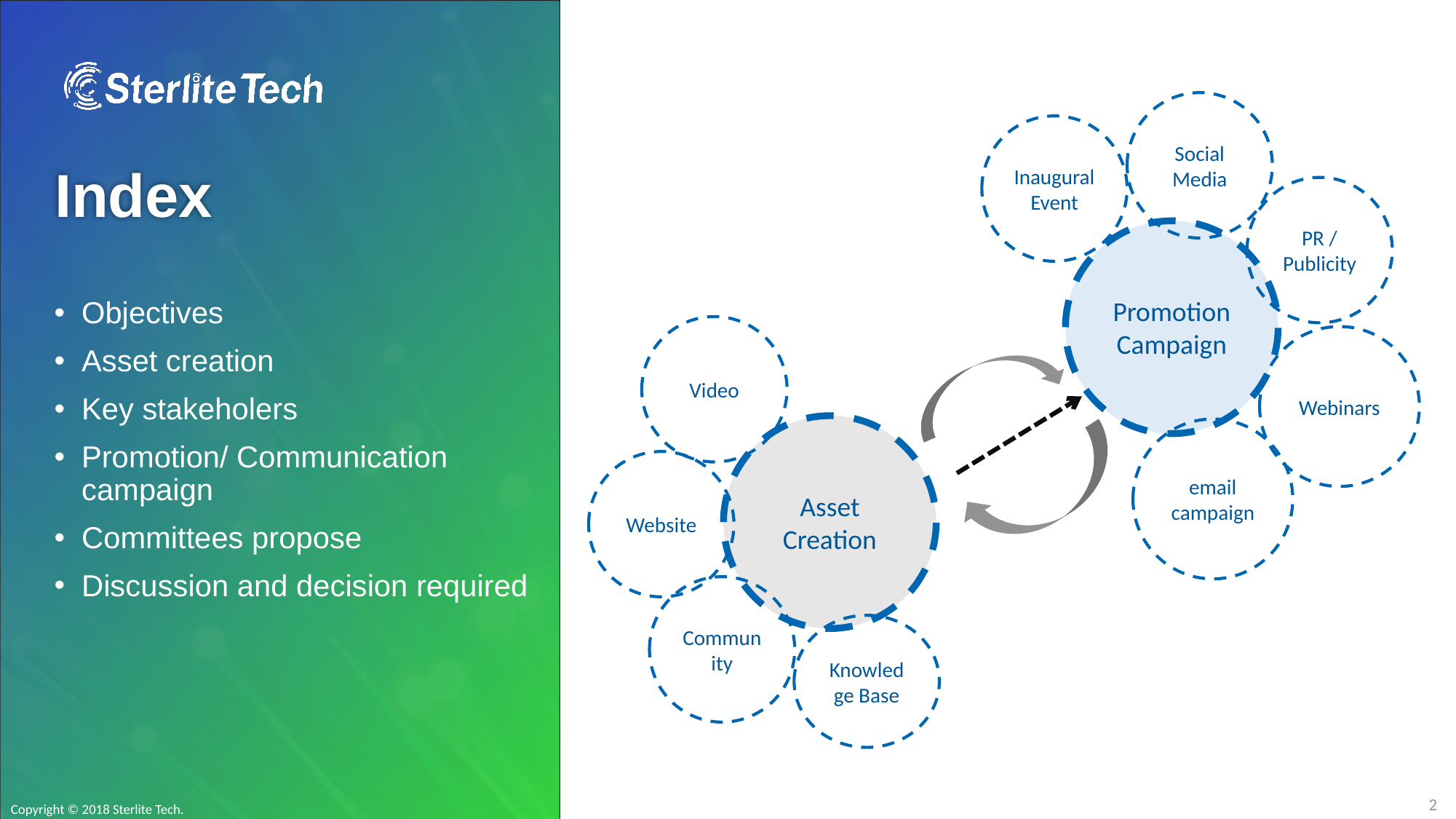

# Index
Social Media
Inaugural Event
PR / Publicity
Promotion Campaign
Objectives
Asset creation
Key stakeholers
Promotion/ Communication campaign
Committees propose
Discussion and decision required

Video
Webinars

Asset Creation
email campaign
Website
Community
Knowledge Base
Copyright © 2018 Sterlite Tech.
2